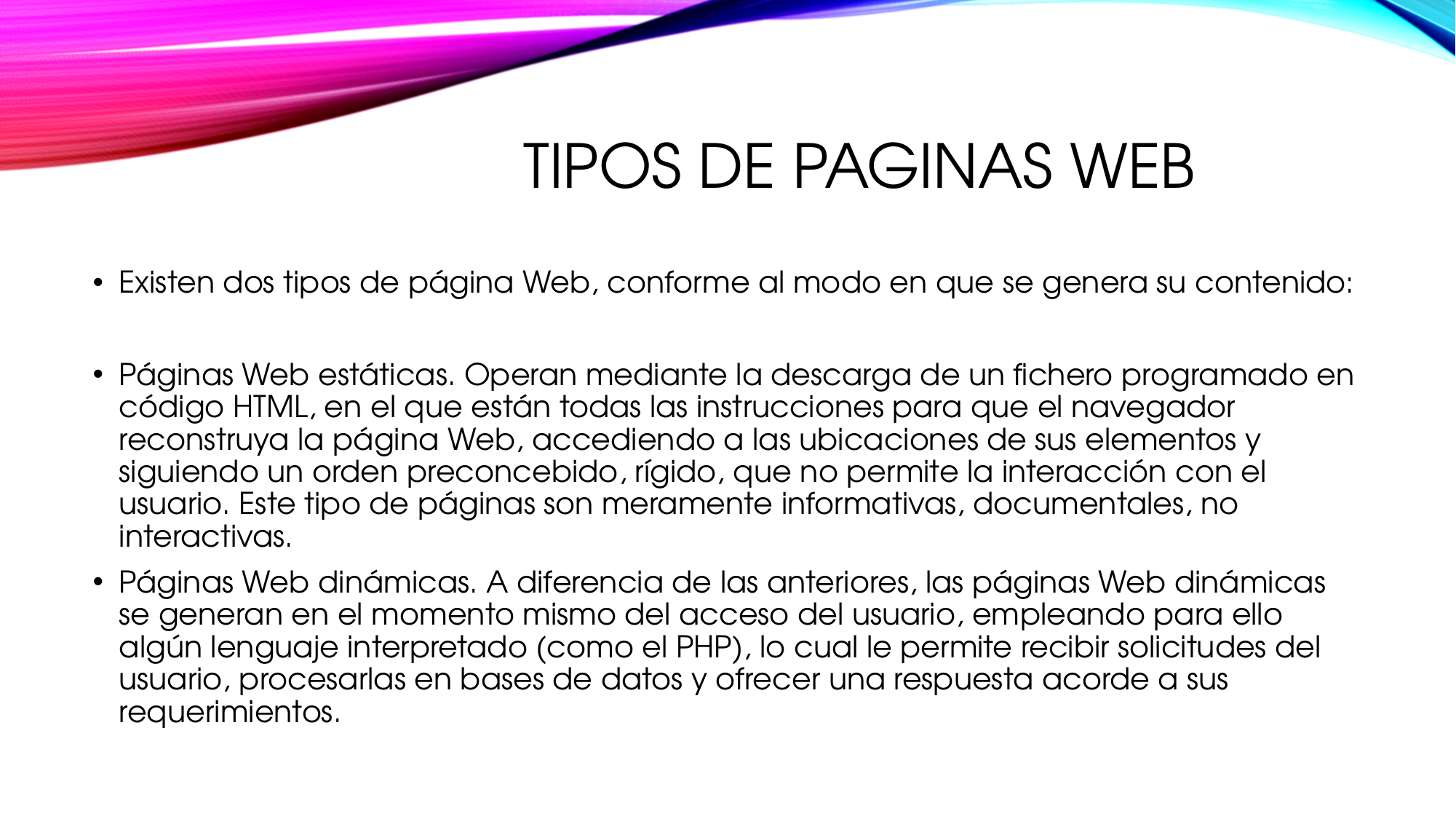

# Tipos de paginas web
Existen dos tipos de página Web, conforme al modo en que se genera su contenido:

Páginas Web estáticas. Operan mediante la descarga de un fichero programado en código HTML, en el que están todas las instrucciones para que el navegador reconstruya la página Web, accediendo a las ubicaciones de sus elementos y siguiendo un orden preconcebido, rígido, que no permite la interacción con el usuario. Este tipo de páginas son meramente informativas, documentales, no interactivas.
Páginas Web dinámicas. A diferencia de las anteriores, las páginas Web dinámicas se generan en el momento mismo del acceso del usuario, empleando para ello algún lenguaje interpretado (como el PHP), lo cual le permite recibir solicitudes del usuario, procesarlas en bases de datos y ofrecer una respuesta acorde a sus requerimientos.